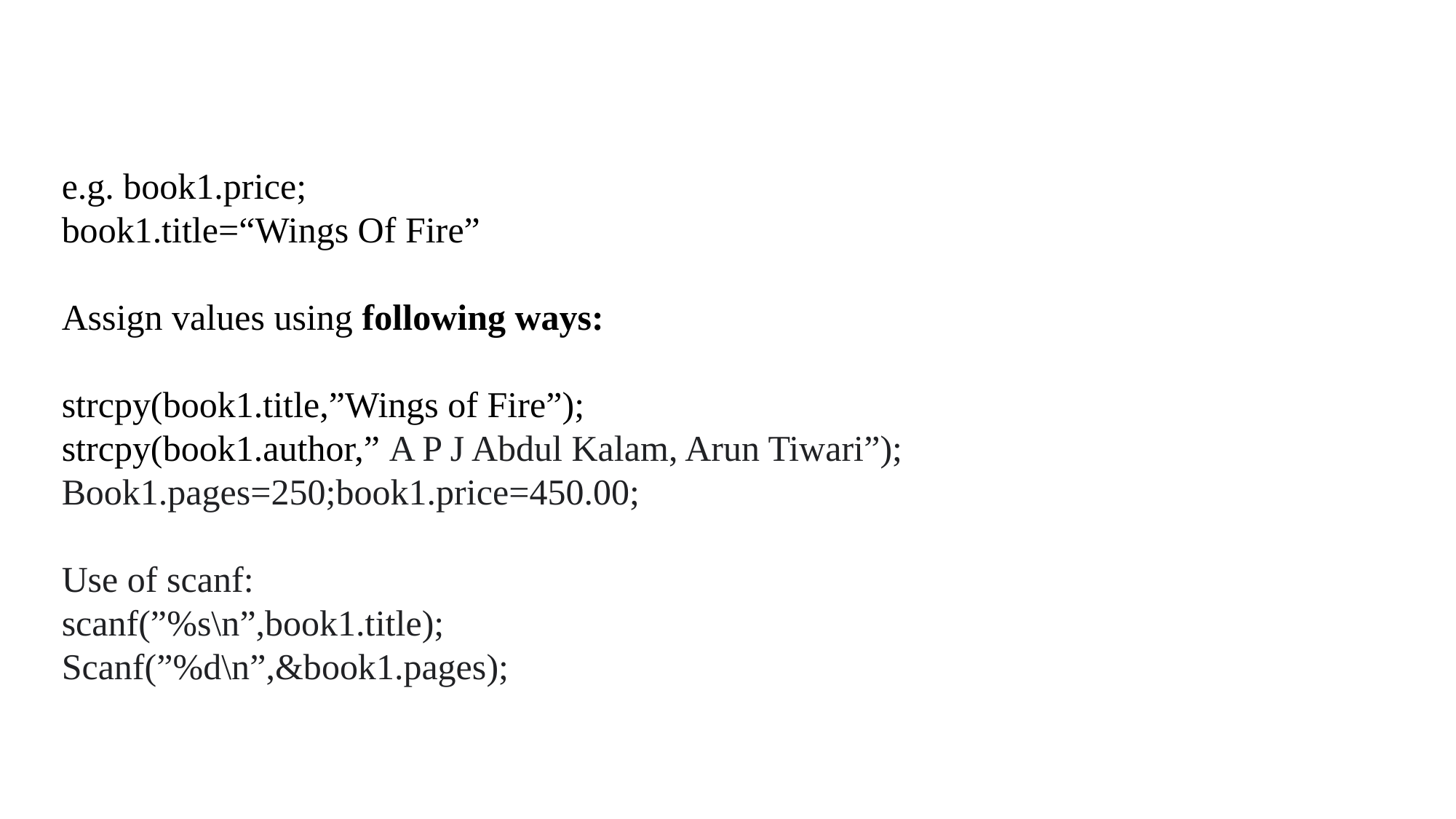

e.g. book1.price;
book1.title=“Wings Of Fire”

Assign values using following ways:

strcpy(book1.title,”Wings of Fire”);
strcpy(book1.author,” A P J Abdul Kalam, Arun Tiwari”);
Book1.pages=250;book1.price=450.00;

Use of scanf:
scanf(”%s\n”,book1.title);
Scanf(”%d\n”,&book1.pages);